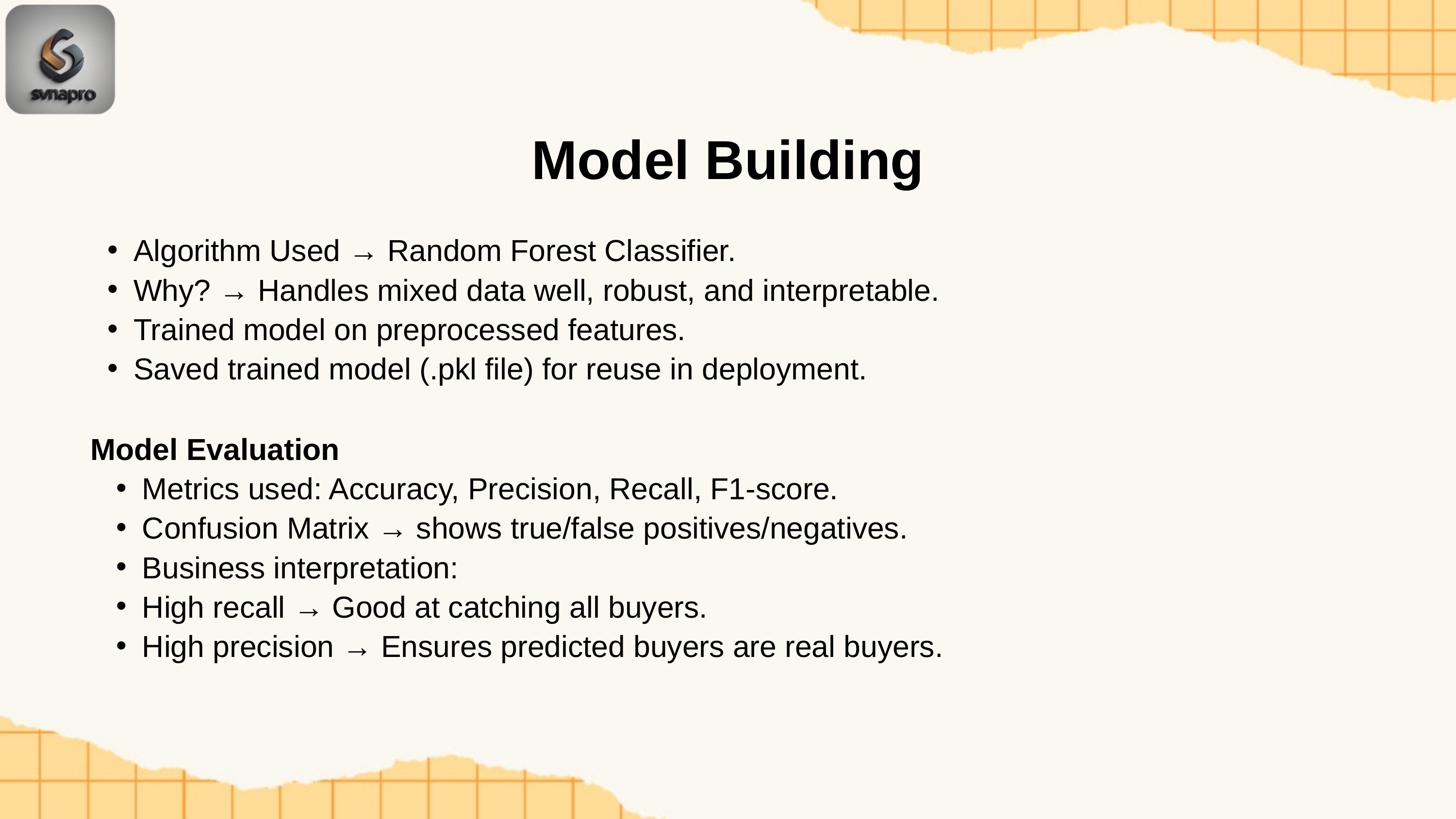

Model Building
Algorithm Used → Random Forest Classifier.
Why? → Handles mixed data well, robust, and interpretable.
Trained model on preprocessed features.
Saved trained model (.pkl file) for reuse in deployment.
Model Evaluation
Metrics used: Accuracy, Precision, Recall, F1-score.
Confusion Matrix → shows true/false positives/negatives.
Business interpretation:
High recall → Good at catching all buyers.
High precision → Ensures predicted buyers are real buyers.